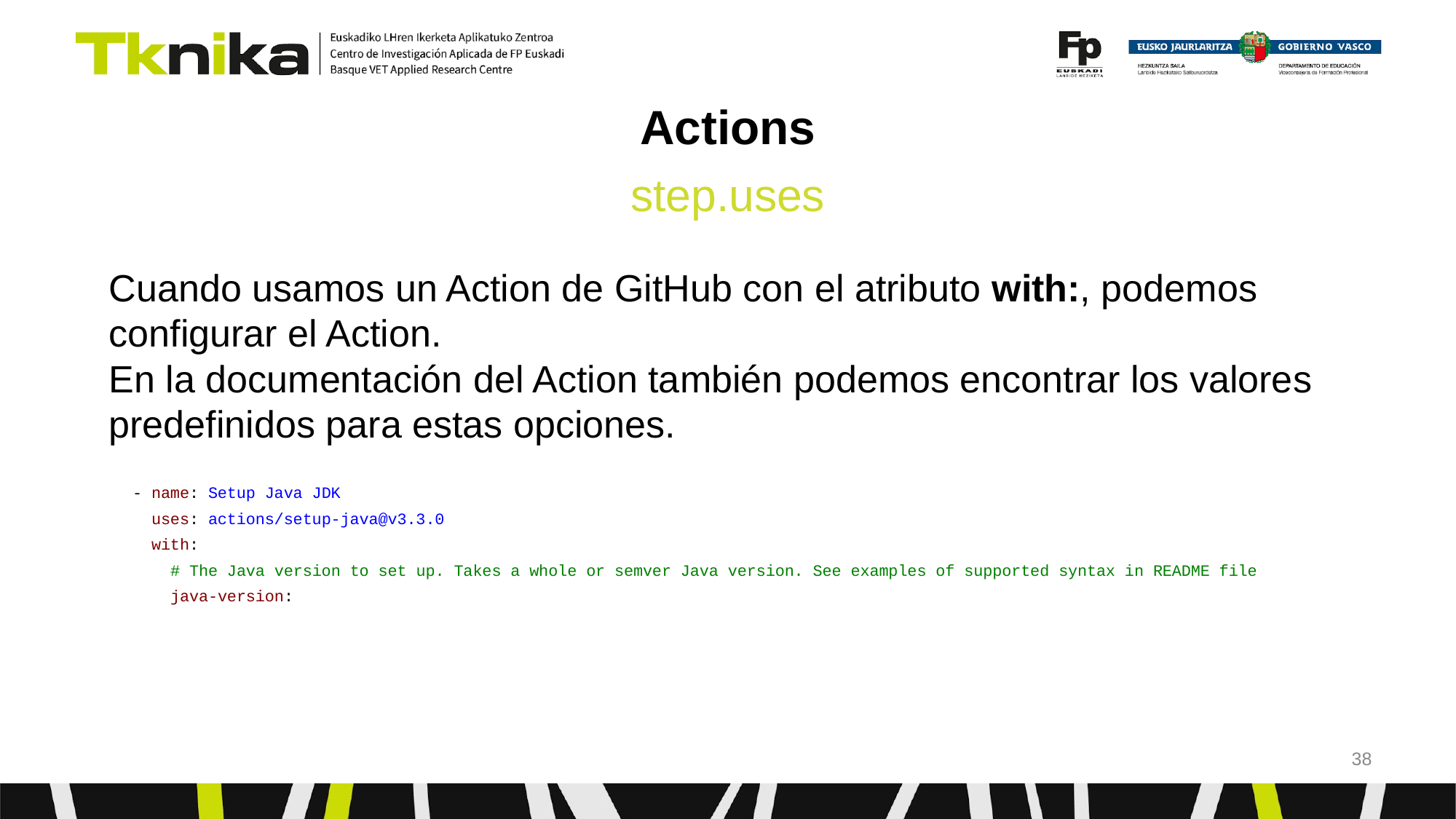

# Actions
step.uses
Cuando usamos un Action de GitHub con el atributo with:, podemos configurar el Action.
En la documentación del Action también podemos encontrar los valores predefinidos para estas opciones.
     - name: Setup Java JDK
       uses: actions/setup-java@v3.3.0
       with:
         # The Java version to set up. Takes a whole or semver Java version. See examples of supported syntax in README file
         java-version:

38